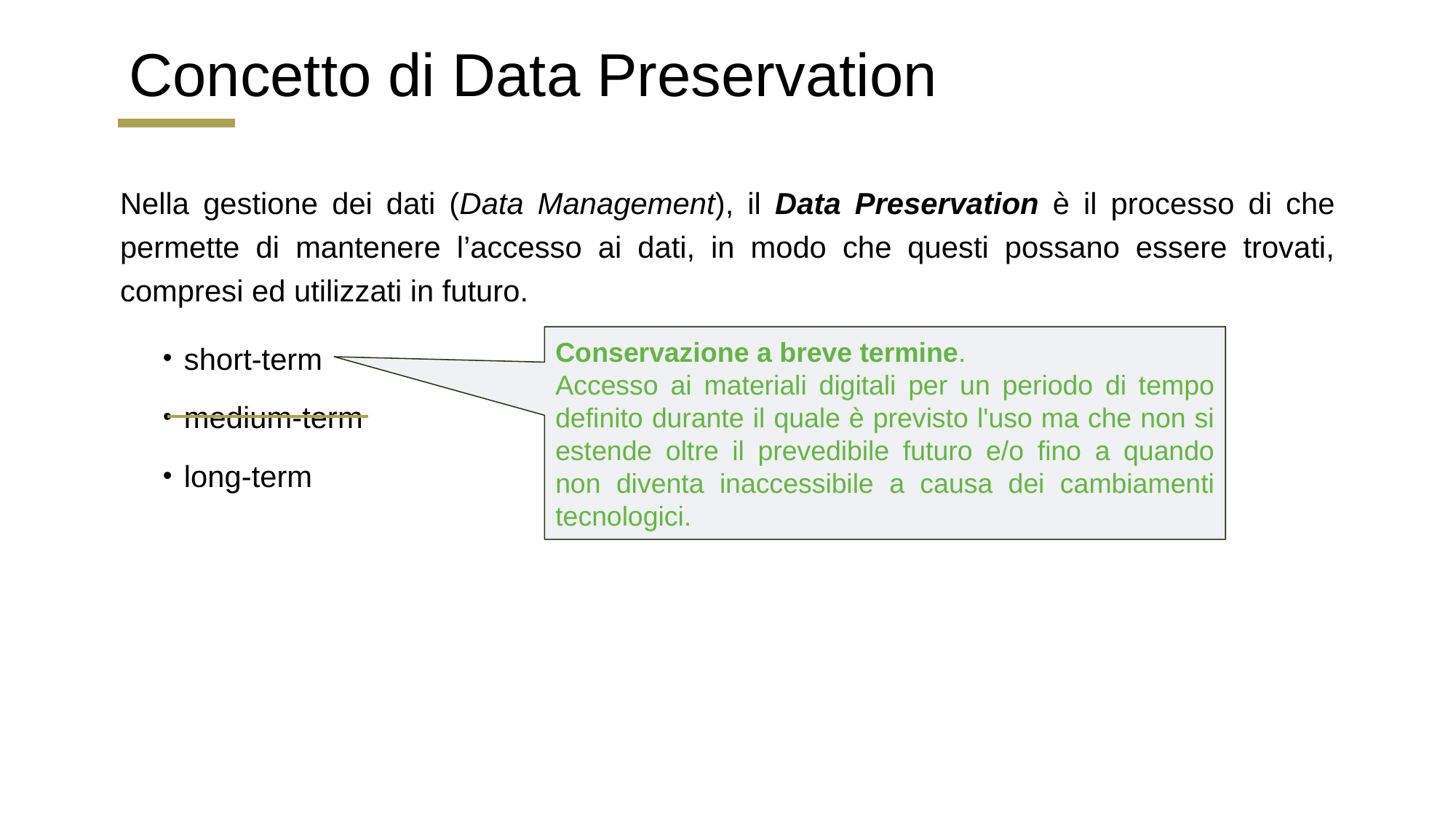

# Concetto di Data Preservation
Nella gestione dei dati (Data Management), il Data Preservation è il processo di che permette di mantenere l’accesso ai dati, in modo che questi possano essere trovati, compresi ed utilizzati in futuro.
short-term
medium-term
long-term

Conservazione a breve termine.
Accesso ai materiali digitali per un periodo di tempo definito durante il quale è previsto l'uso ma che non si estende oltre il prevedibile futuro e/o fino a quando non diventa inaccessibile a causa dei cambiamenti tecnologici.